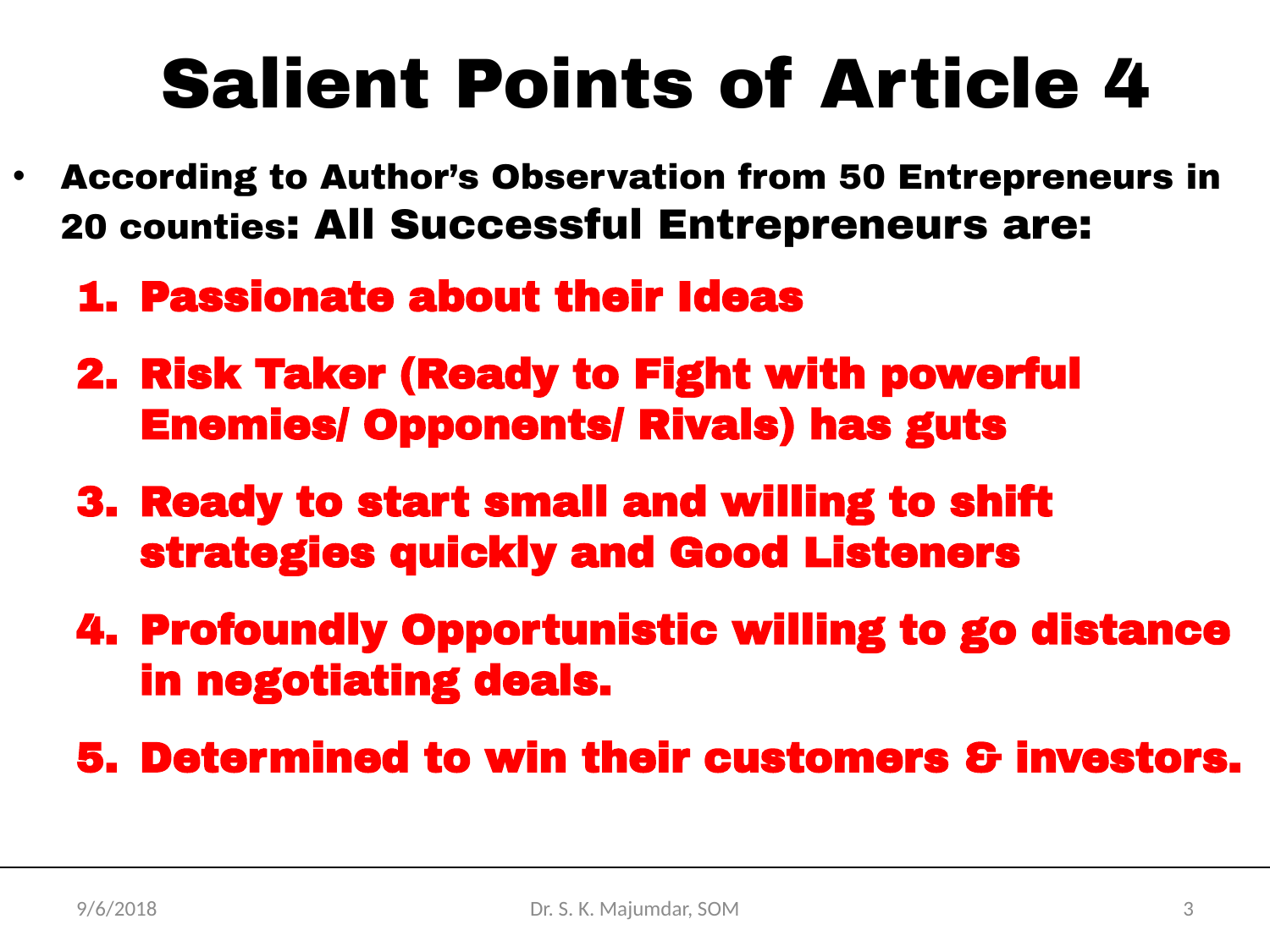

# Salient Points of Article 4
According to Author’s Observation from 50 Entrepreneurs in 20 counties: All Successful Entrepreneurs are:
Passionate about their Ideas
Risk Taker (Ready to Fight with powerful Enemies/ Opponents/ Rivals) has guts
Ready to start small and willing to shift strategies quickly and Good Listeners
Profoundly Opportunistic willing to go distance in negotiating deals.
Determined to win their customers & investors.
9/6/2018
Dr. S. K. Majumdar, SOM
3